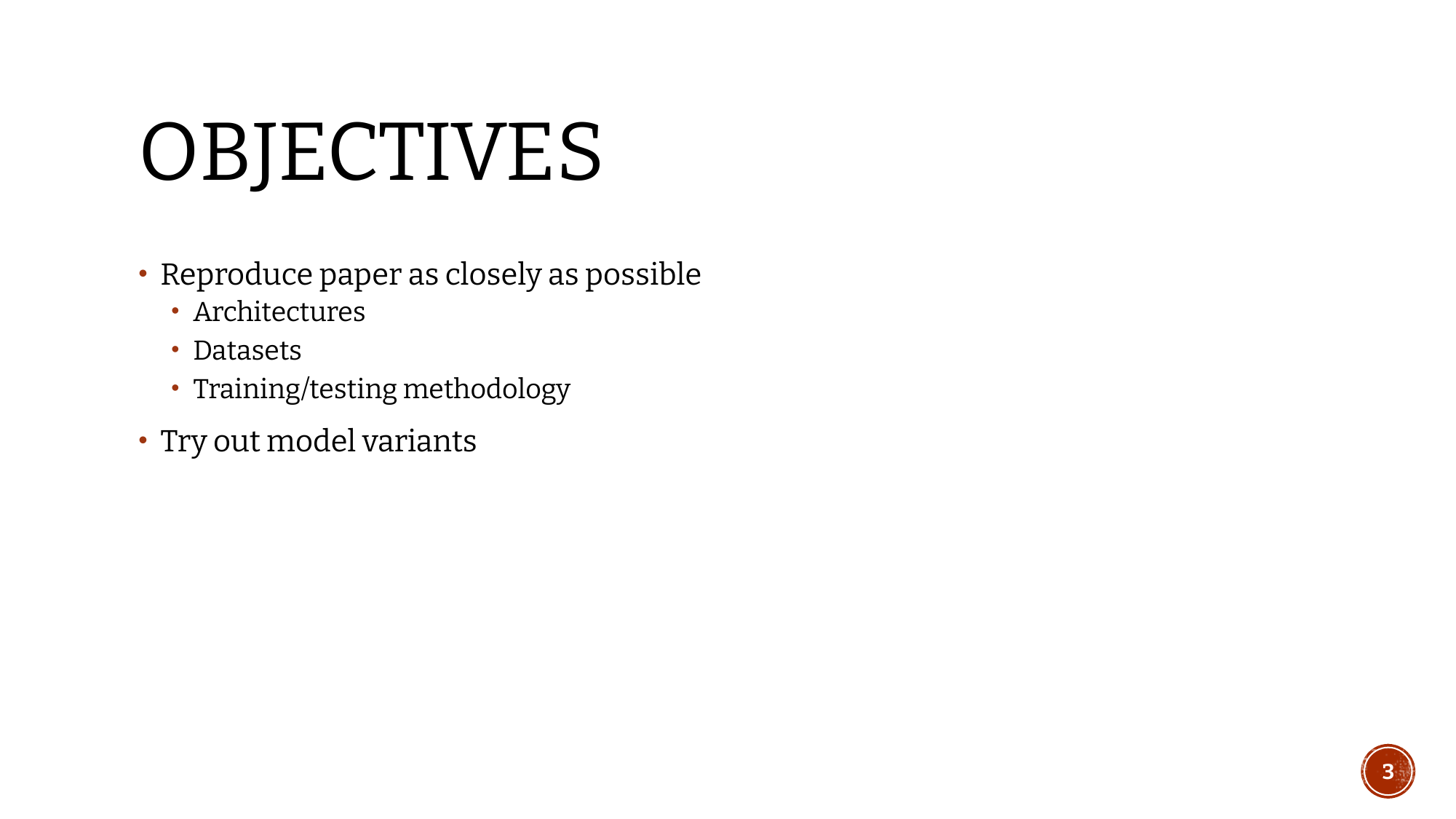

# objectives
Reproduce paper as closely as possible
Architectures
Datasets
Training/testing methodology
Try out model variants
3